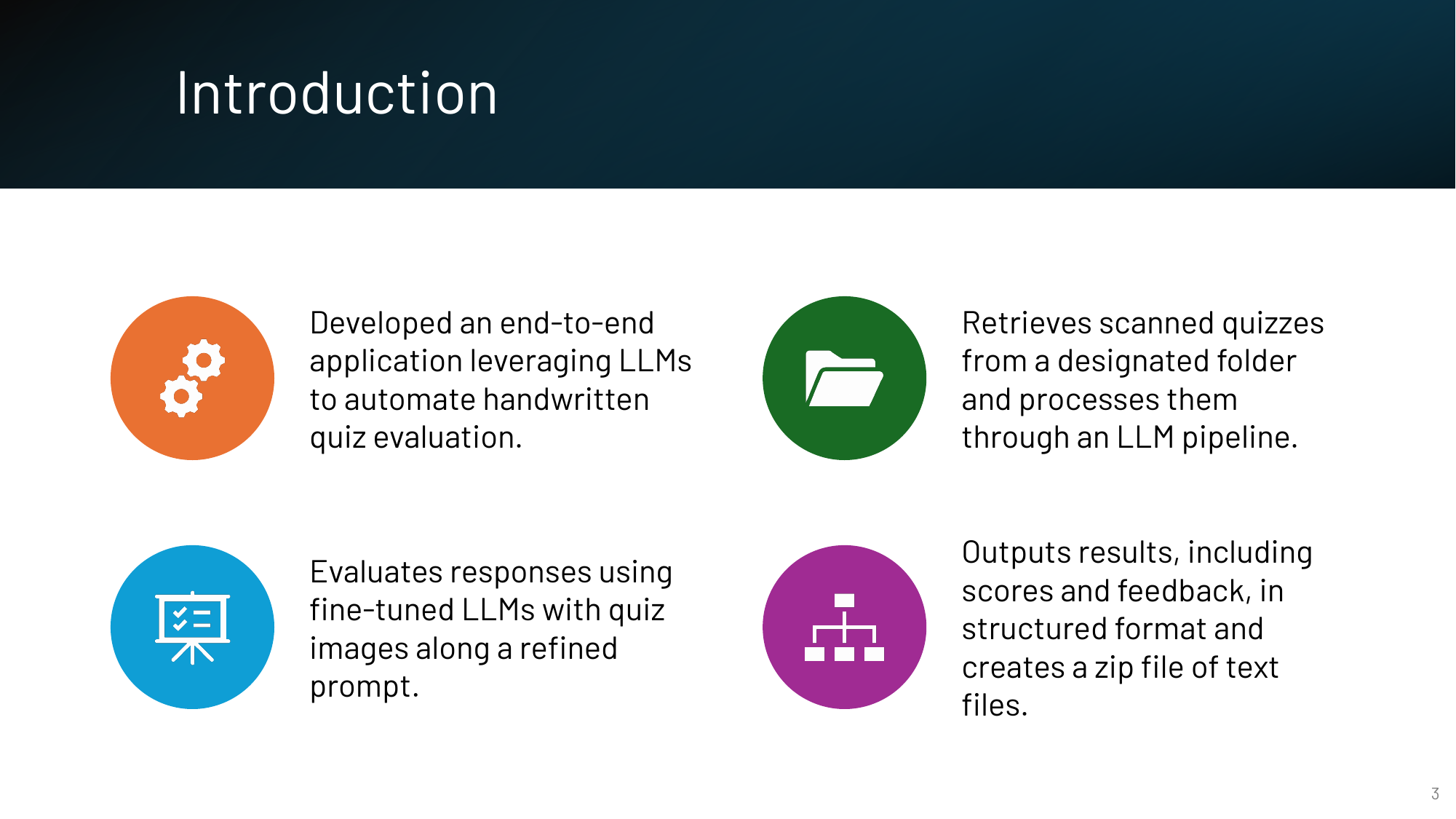

# Introduction
Developed an end-to-end application leveraging LLMs to automate handwritten quiz evaluation.
Retrieves scanned quizzes from a designated folder and processes them through an LLM pipeline.
Evaluates responses using fine-tuned LLMs with quiz images along a refined prompt.
Outputs results, including scores and feedback, in structured format and creates a zip file of text files.
3